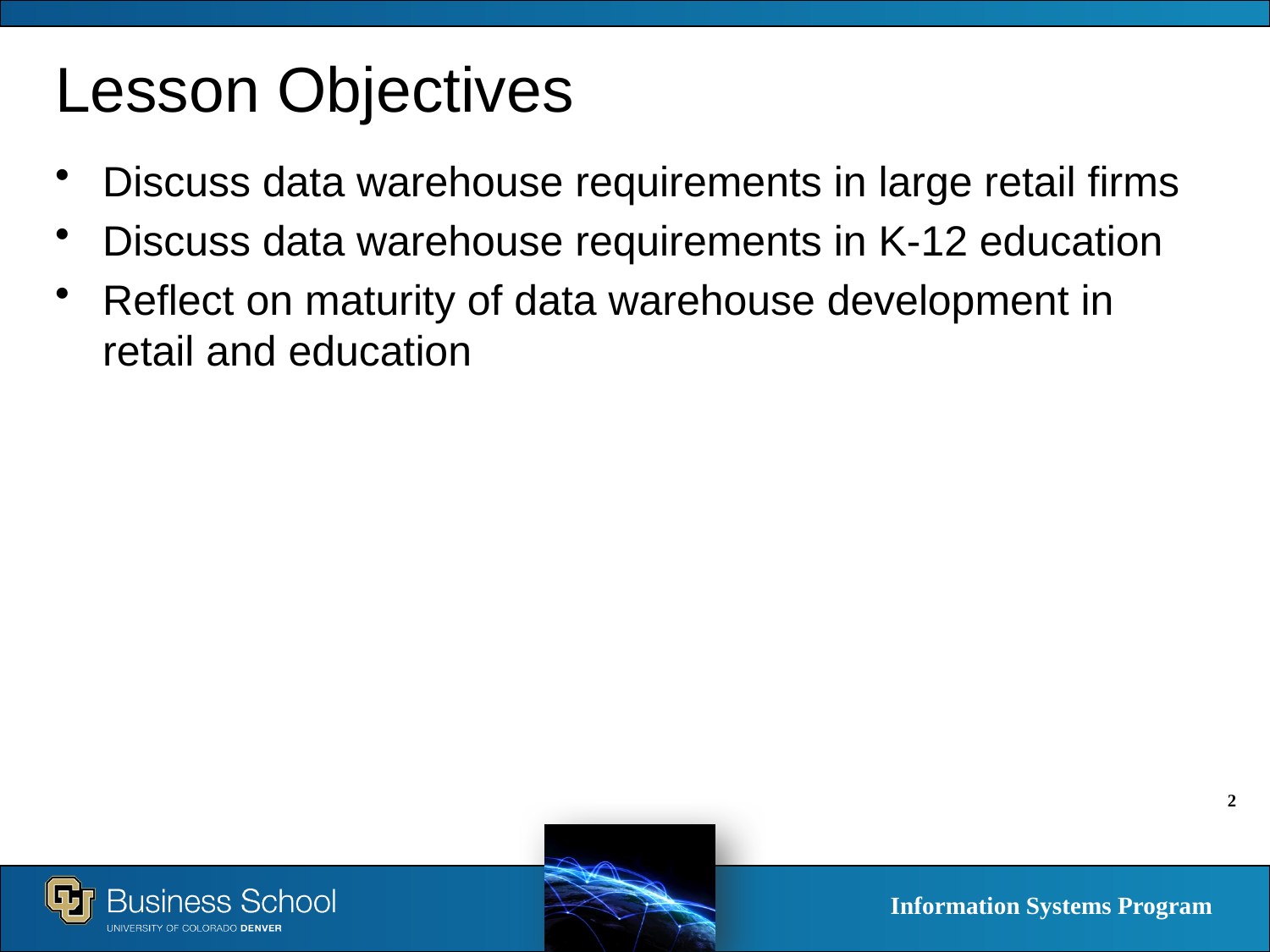

# Lesson Objectives
Discuss data warehouse requirements in large retail firms
Discuss data warehouse requirements in K-12 education
Reflect on maturity of data warehouse development in retail and education